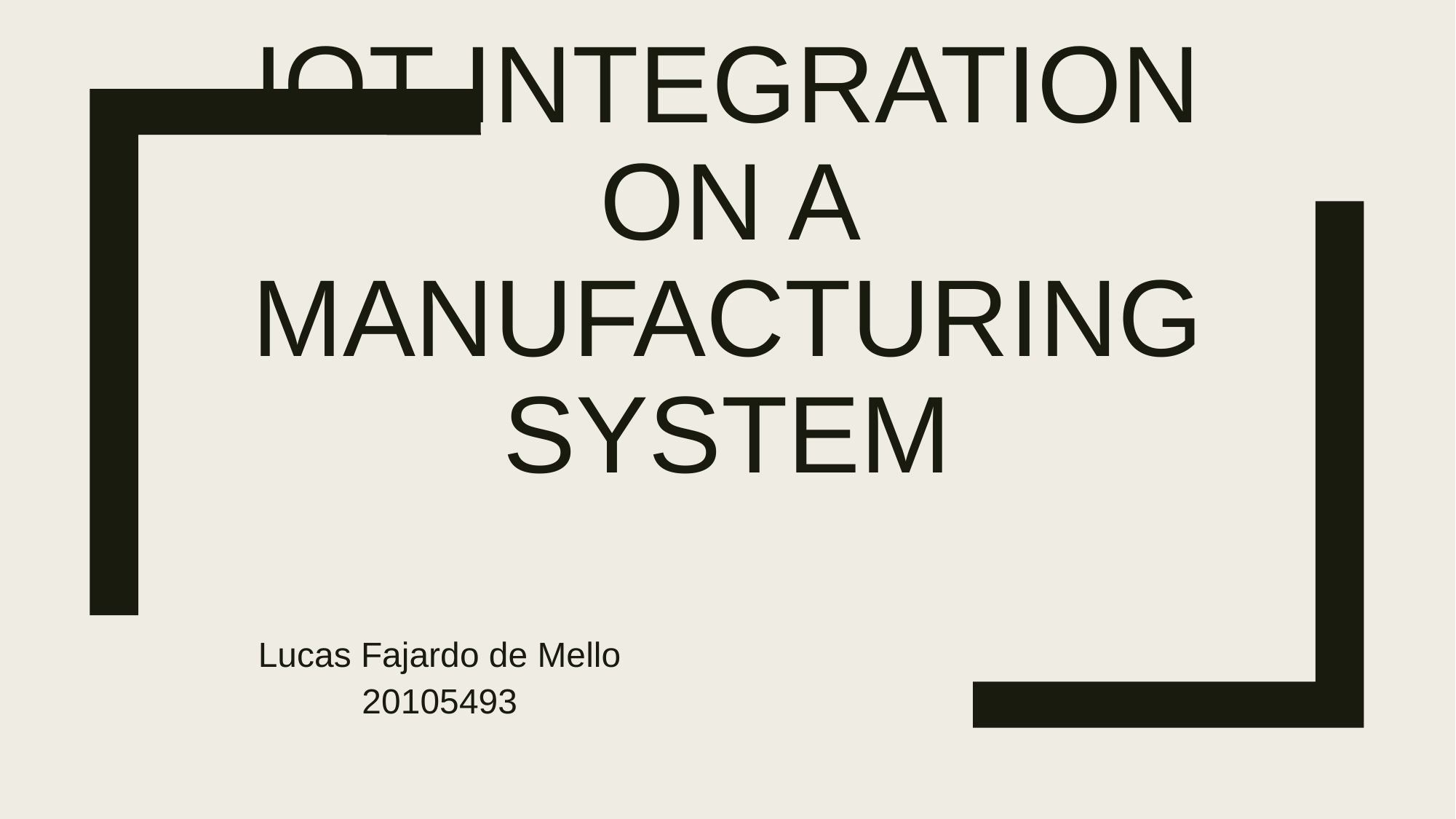

# IOT integration on a manufacturing system
Lucas Fajardo de Mello
20105493